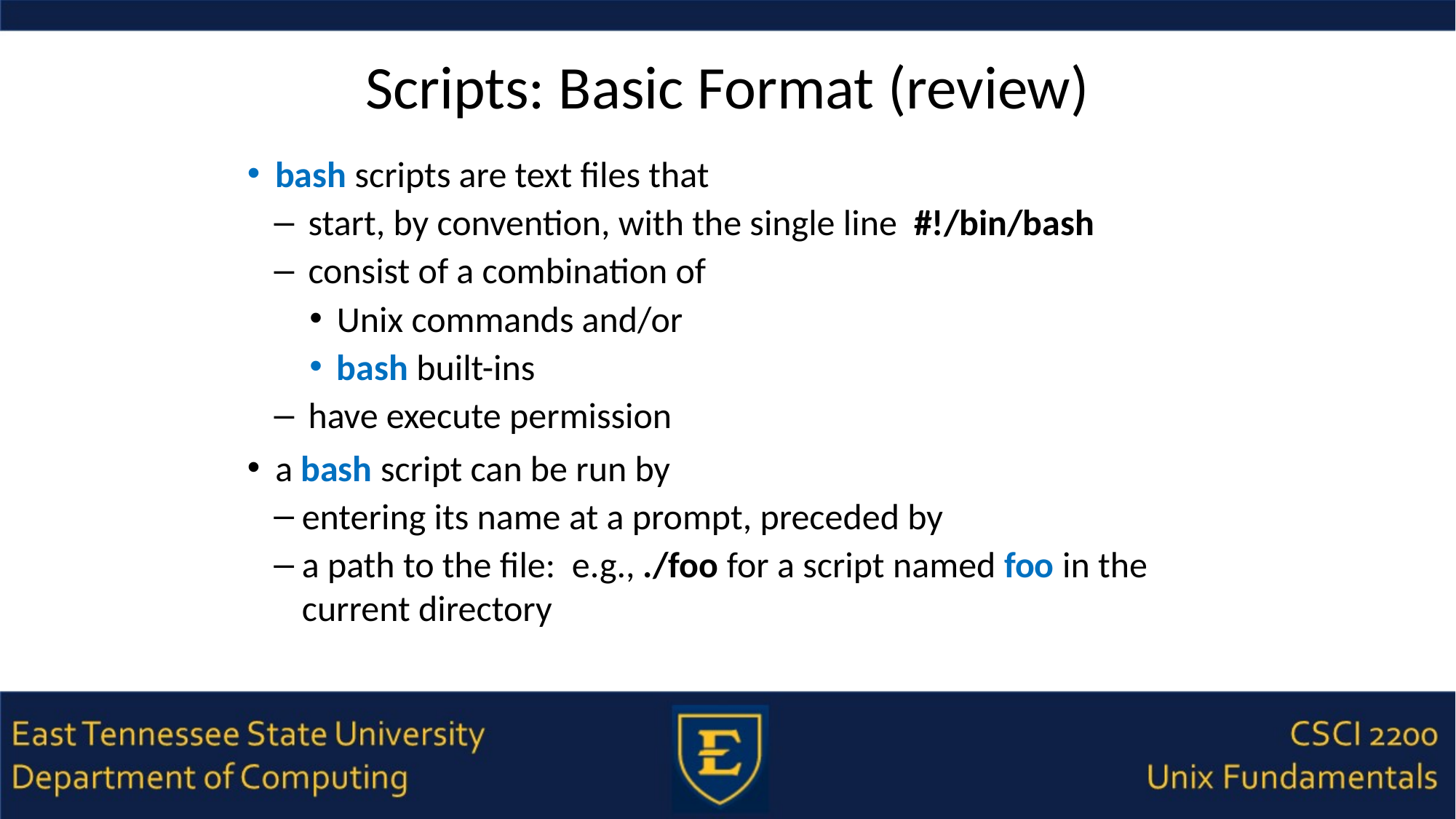

# Scripts: Basic Format (review)
bash scripts are text files that
start, by convention, with the single line  #!/bin/bash
consist of a combination of
Unix commands and/or
bash built-ins
have execute permission
a bash script can be run by
entering its name at a prompt, preceded by
a path to the file:  e.g., ./foo for a script named foo in the current directory